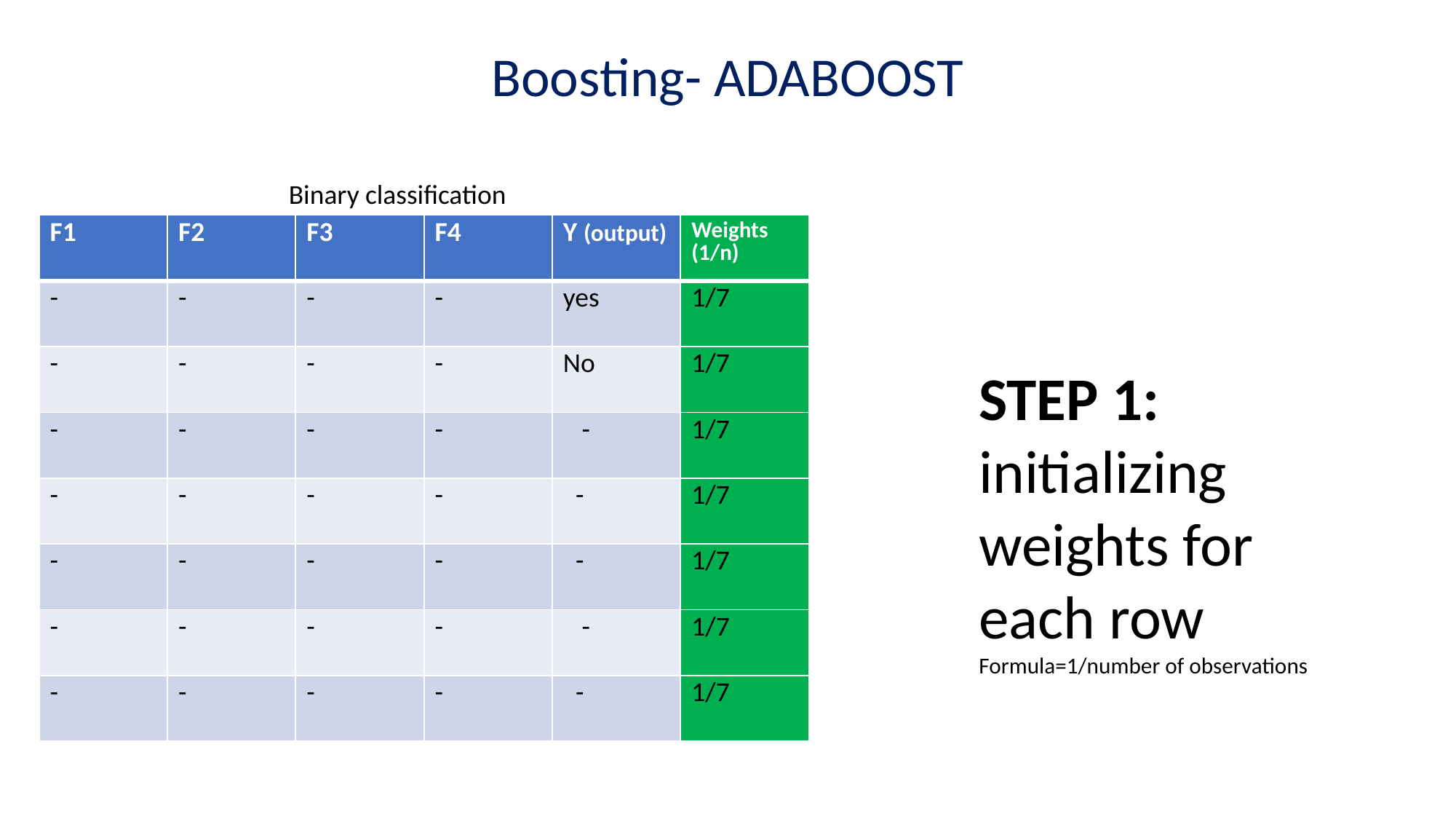

# Boosting- ADABOOST
Binary classification
| F1 | F2 | F3 | F4 | Y (output) | Weights (1/n) |
| --- | --- | --- | --- | --- | --- |
| - | - | - | - | yes | 1/7 |
| - | - | - | - | No | 1/7 |
| - | - | - | - | - | 1/7 |
| - | - | - | - | - | 1/7 |
| - | - | - | - | - | 1/7 |
| - | - | - | - | - | 1/7 |
| - | - | - | - | - | 1/7 |
STEP 1:
initializing  weights for each row
Formula=1/number of observations